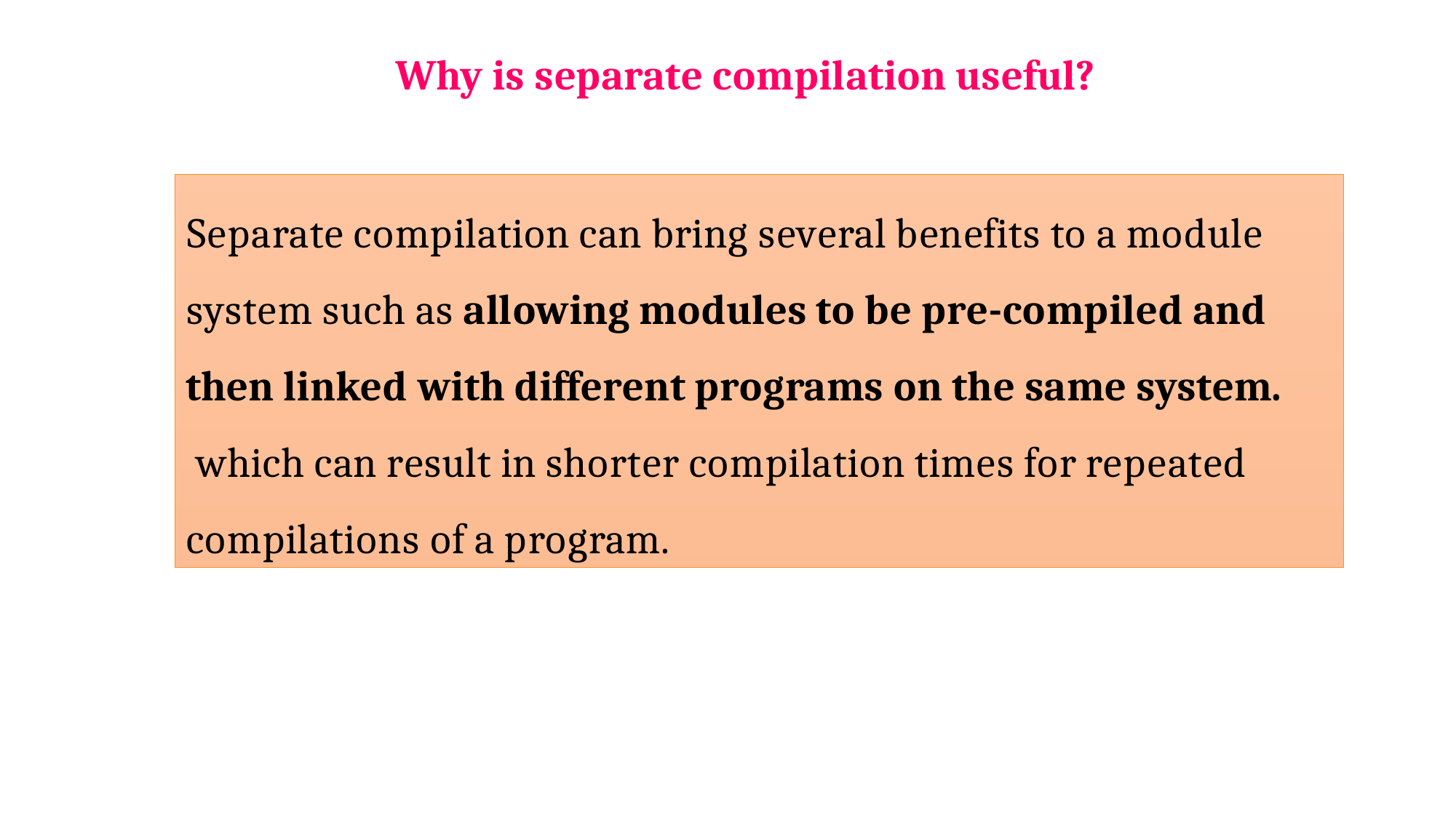

Why is separate compilation useful?
Separate compilation can bring several benefits to a module system such as allowing modules to be pre-compiled and then linked with different programs on the same system.
 which can result in shorter compilation times for repeated compilations of a program.